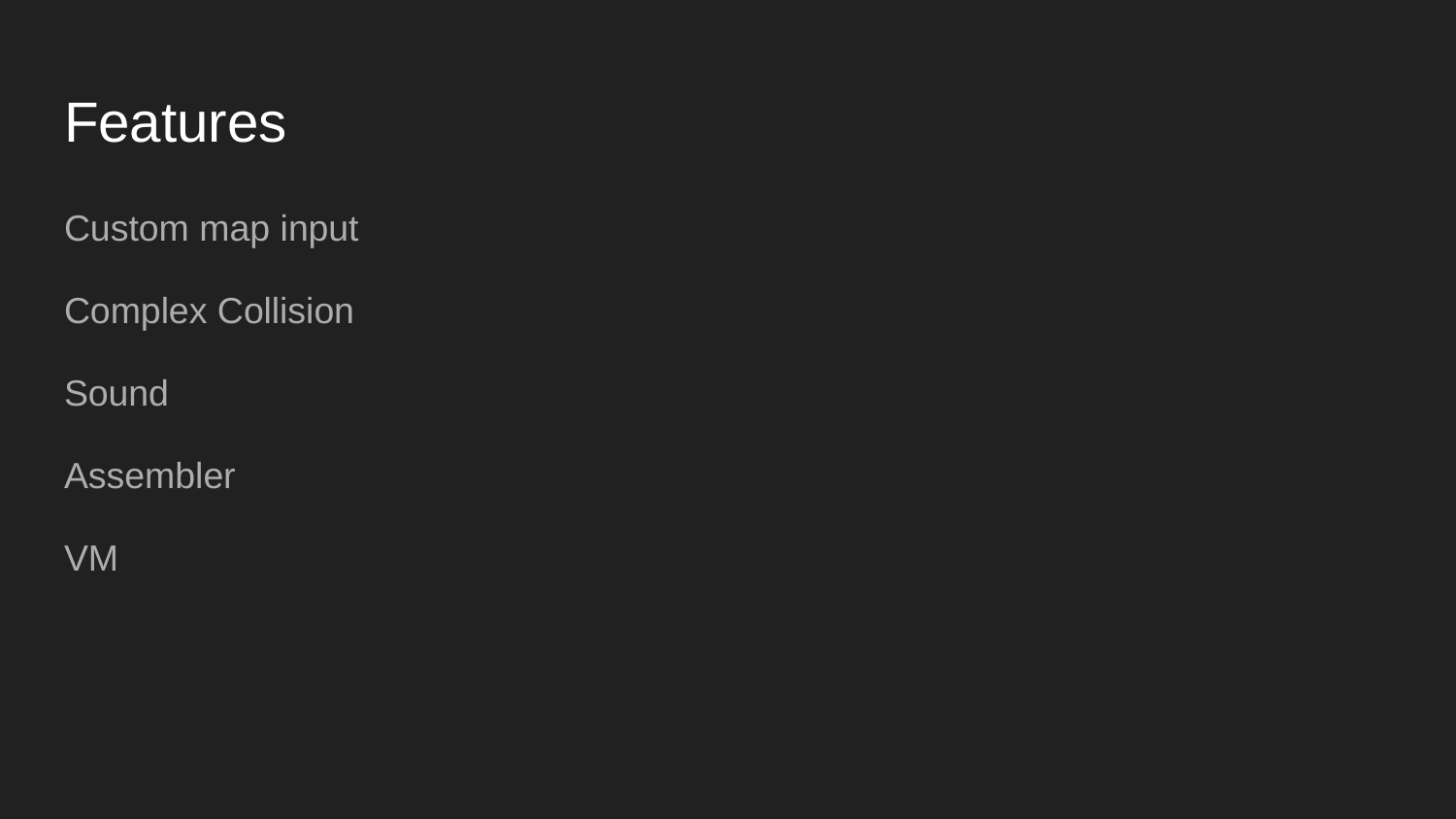

# Features
Custom map input
Complex Collision
Sound
Assembler
VM